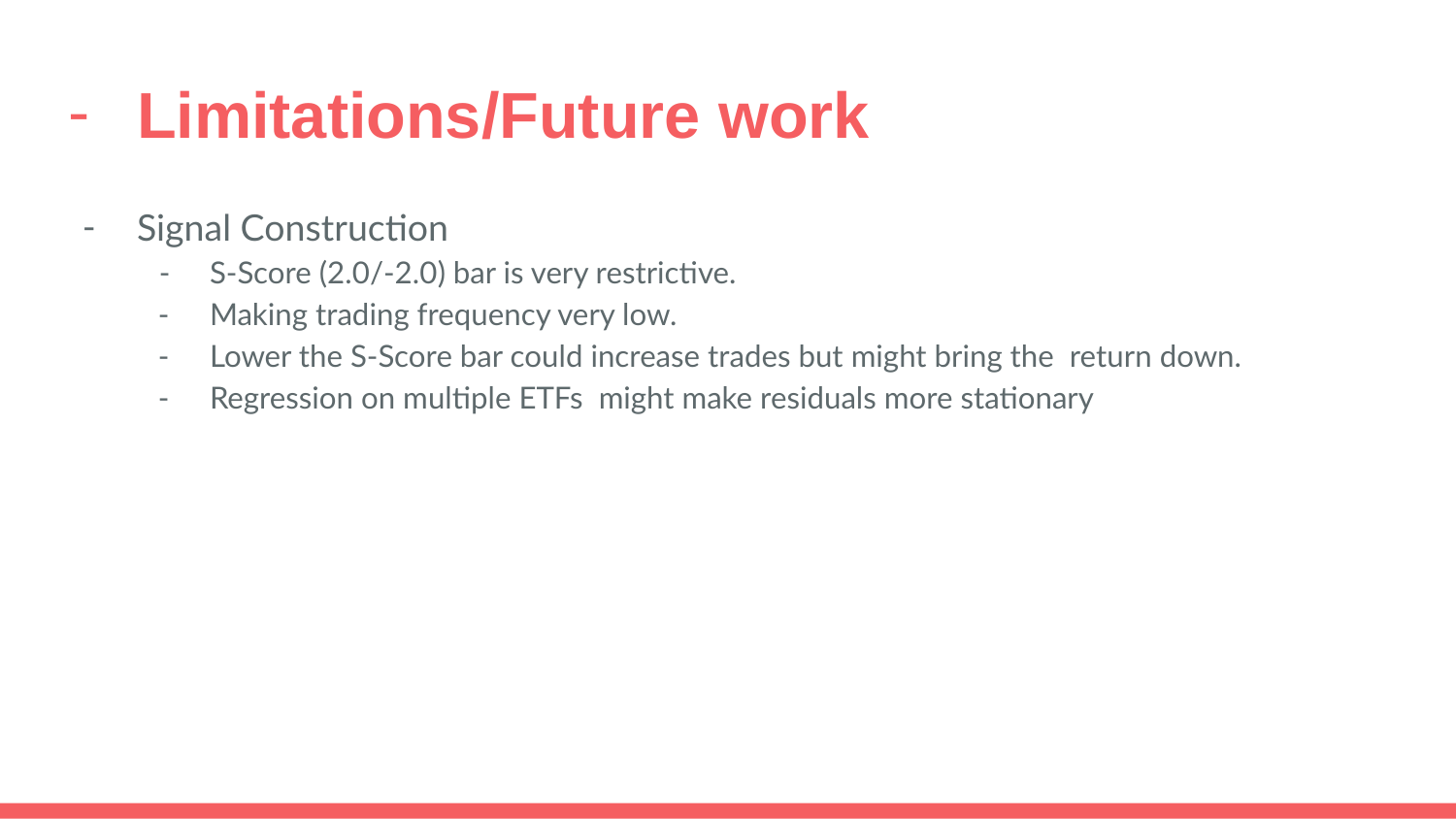

# Limitations/Future work
Signal Construction
S-Score (2.0/-2.0) bar is very restrictive.
Making trading frequency very low.
Lower the S-Score bar could increase trades but might bring the  return down.
Regression on multiple ETFs  might make residuals more stationary